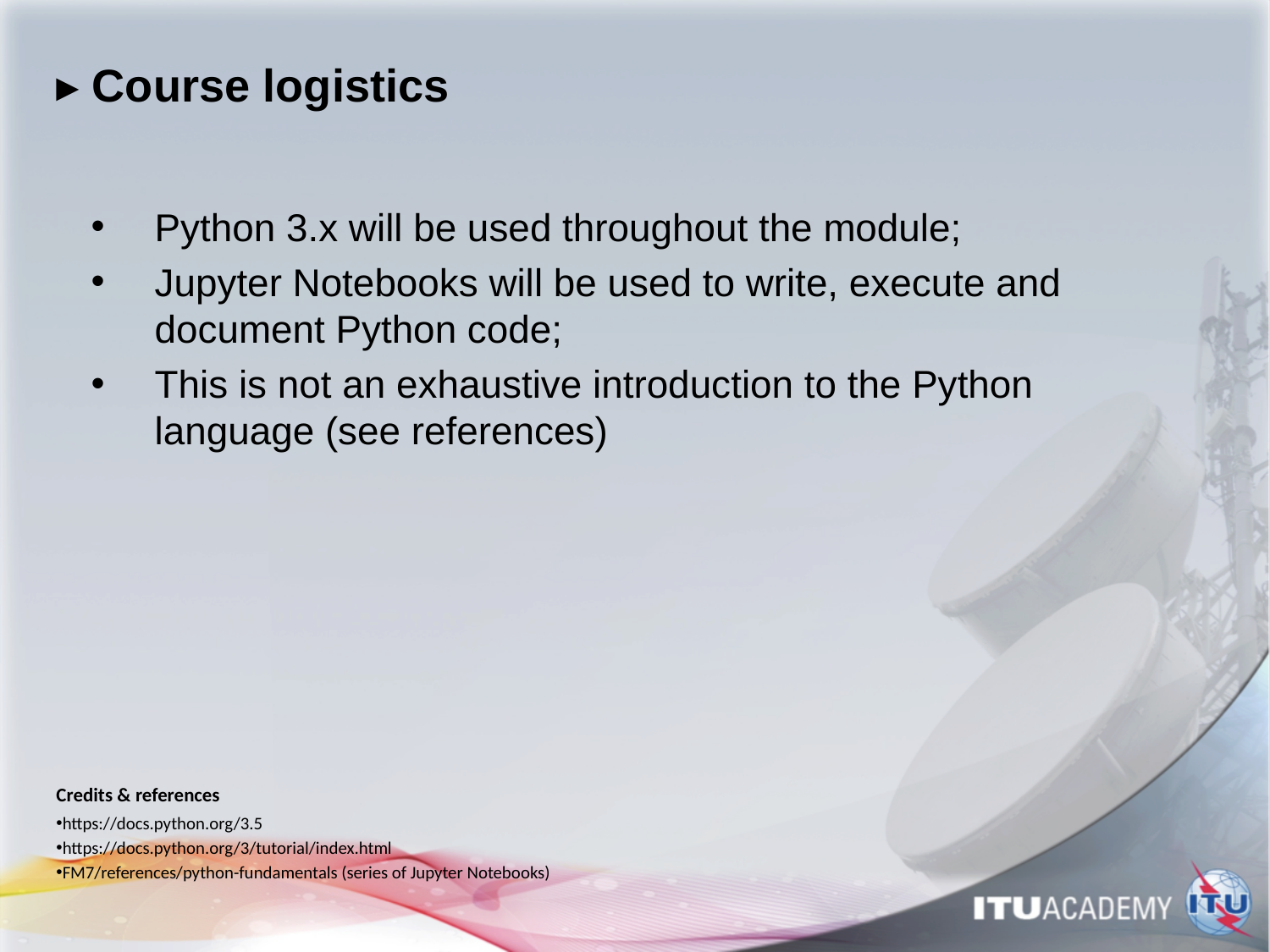

# ▸ Course logistics
Python 3.x will be used throughout the module;
Jupyter Notebooks will be used to write, execute and document Python code;
This is not an exhaustive introduction to the Python language (see references)
Credits & references
https://docs.python.org/3.5
https://docs.python.org/3/tutorial/index.html
FM7/references/python-fundamentals (series of Jupyter Notebooks)